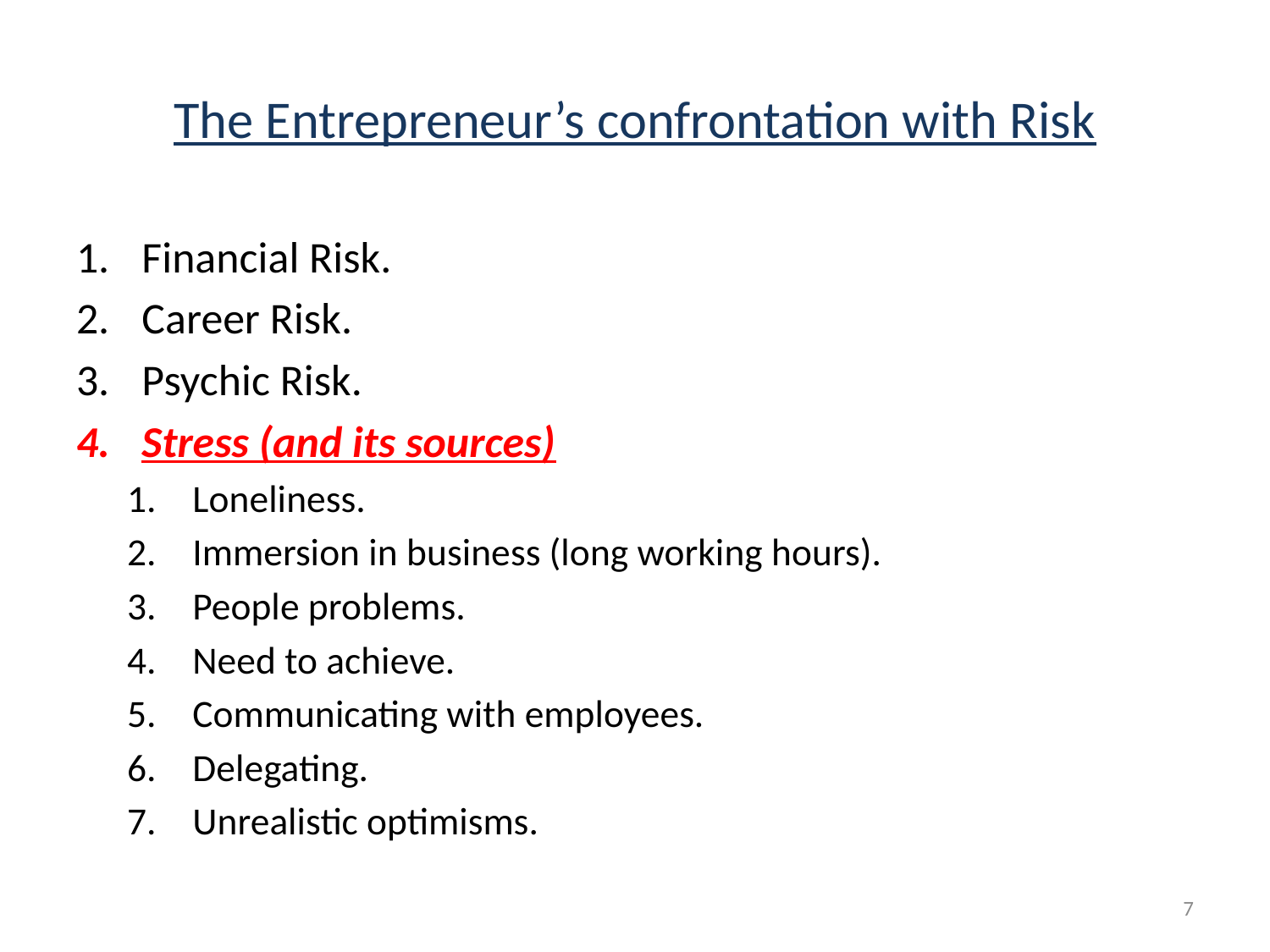

# The Entrepreneur’s confrontation with Risk
Financial Risk.
Career Risk.
Psychic Risk.
Stress (and its sources)
Loneliness.
Immersion in business (long working hours).
People problems.
Need to achieve.
Communicating with employees.
Delegating.
Unrealistic optimisms.

7